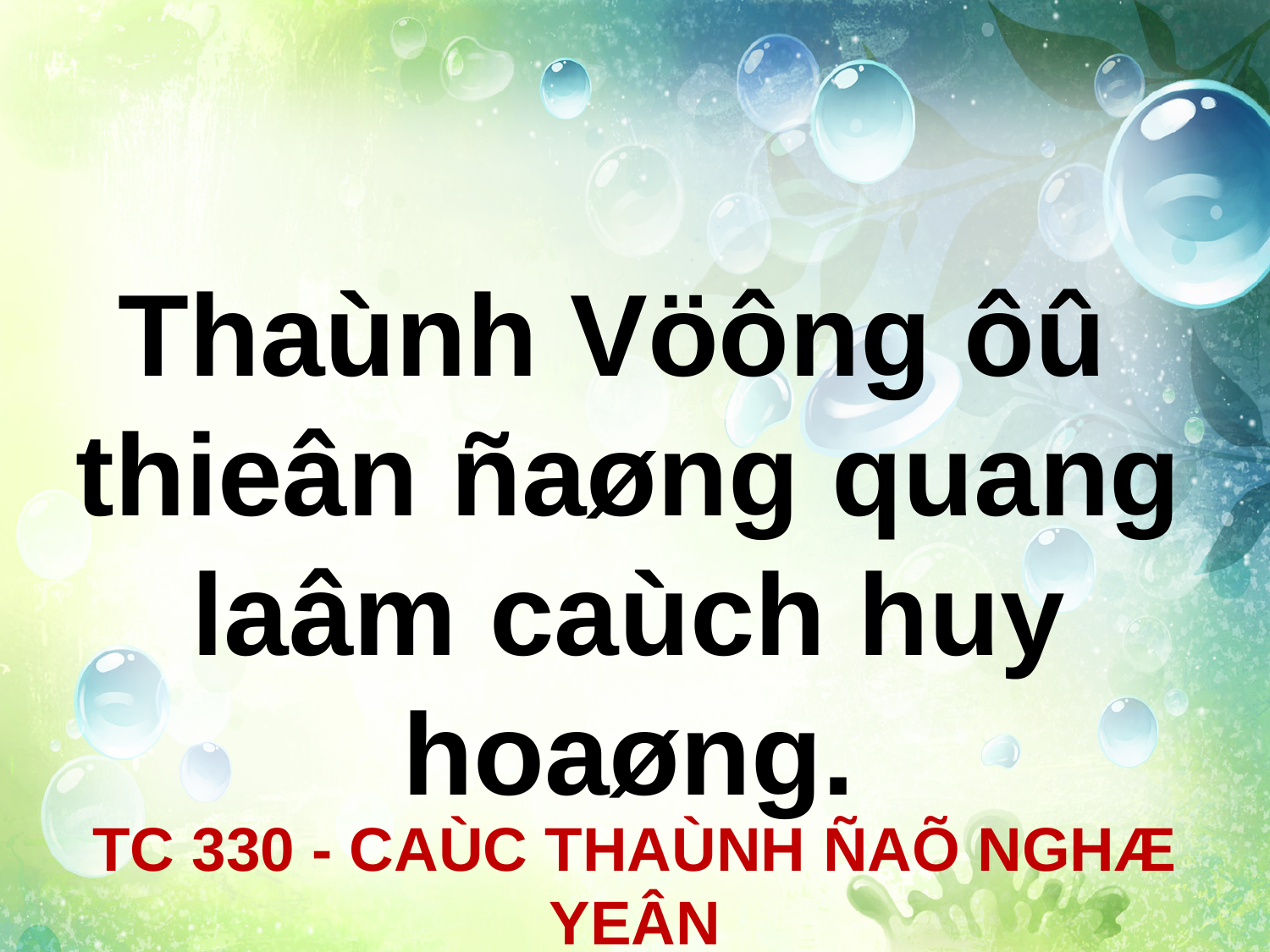

Thaùnh Vöông ôû
thieân ñaøng quang laâm caùch huy hoaøng.
TC 330 - CAÙC THAÙNH ÑAÕ NGHÆ YEÂN